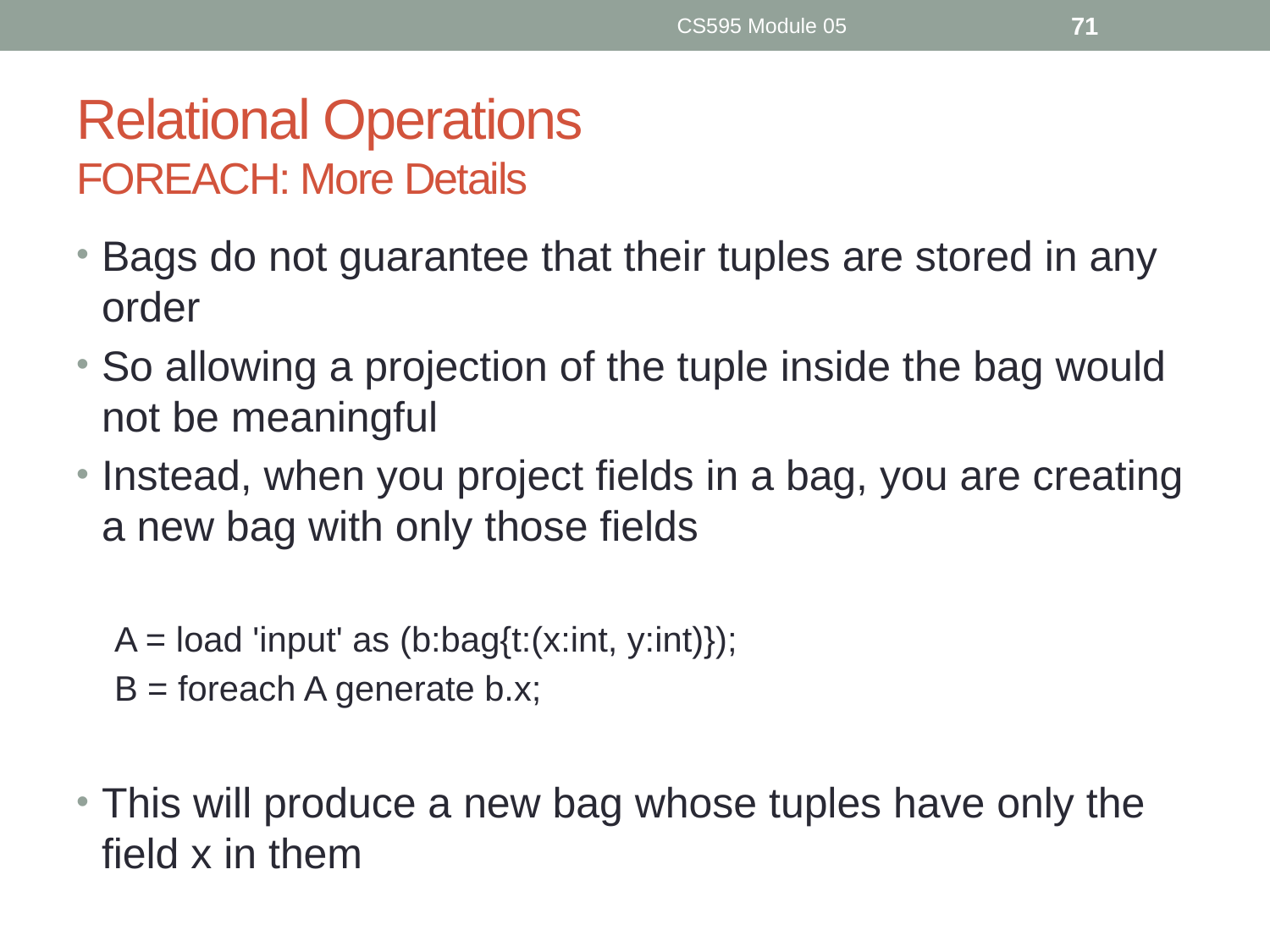

CS595 Module 05
71
# Relational Operations FOREACH: More Details
Bags do not guarantee that their tuples are stored in any order
So allowing a projection of the tuple inside the bag would not be meaningful
Instead, when you project fields in a bag, you are creating a new bag with only those fields

A = load 'input' as (b:bag{t:(x:int, y:int)});
B = foreach A generate b.x;

This will produce a new bag whose tuples have only the field x in them